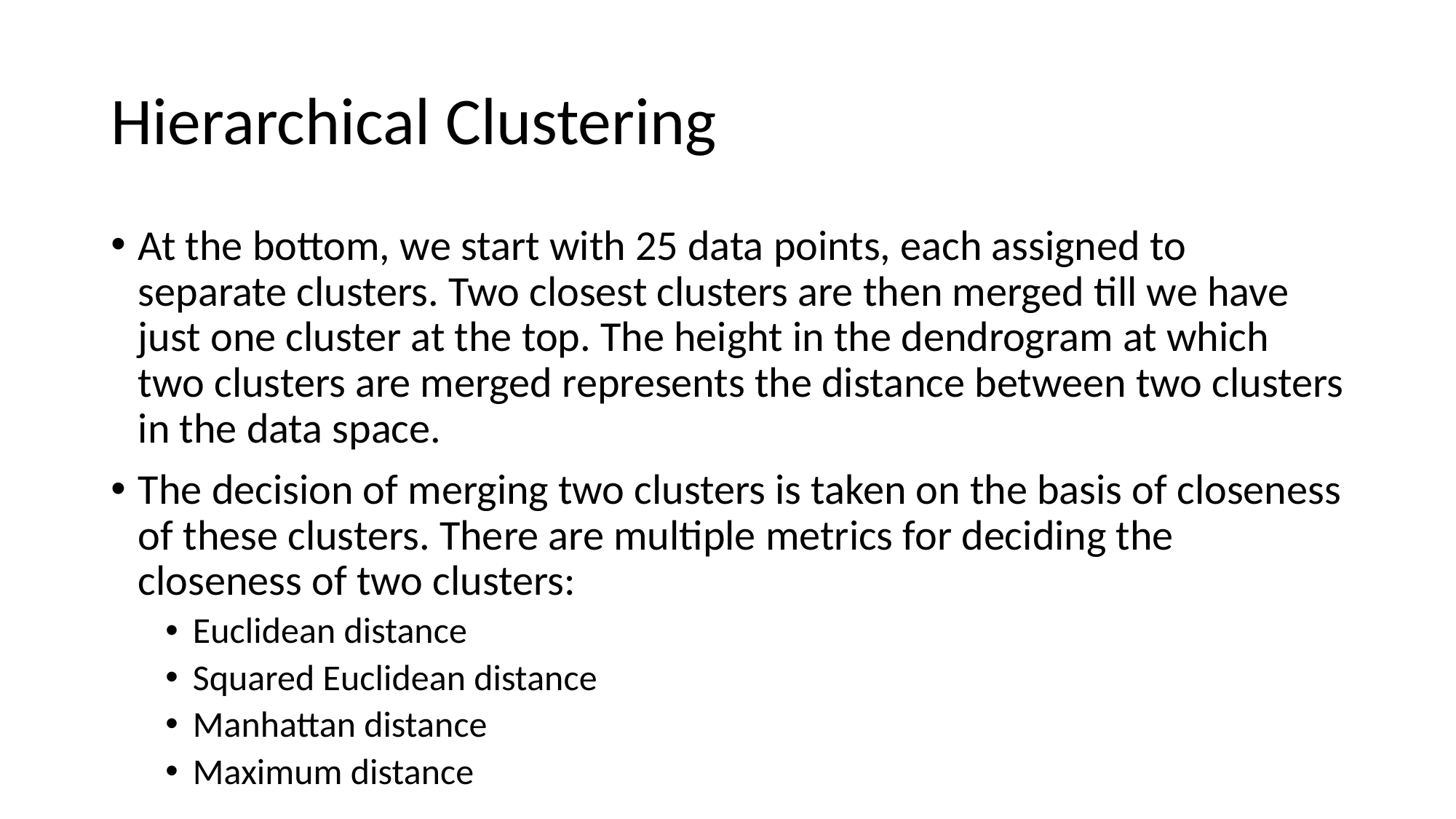

# Hierarchical Clustering
At the bottom, we start with 25 data points, each assigned to separate clusters. Two closest clusters are then merged till we have just one cluster at the top. The height in the dendrogram at which two clusters are merged represents the distance between two clusters in the data space.
The decision of merging two clusters is taken on the basis of closeness of these clusters. There are multiple metrics for deciding the closeness of two clusters:
Euclidean distance
Squared Euclidean distance
Manhattan distance
Maximum distance